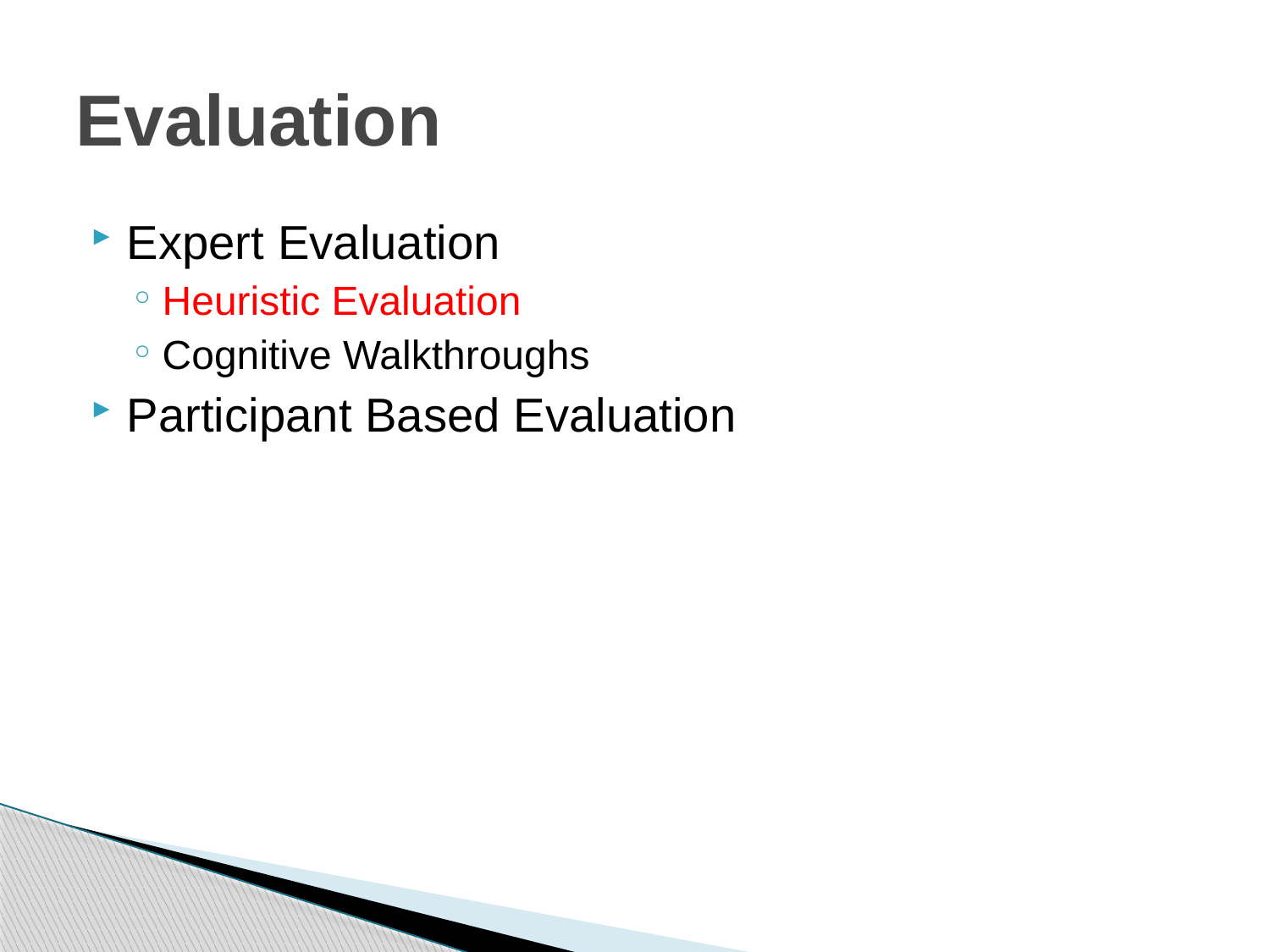

# Evaluation
Expert Evaluation
Heuristic Evaluation
Cognitive Walkthroughs
Participant Based Evaluation